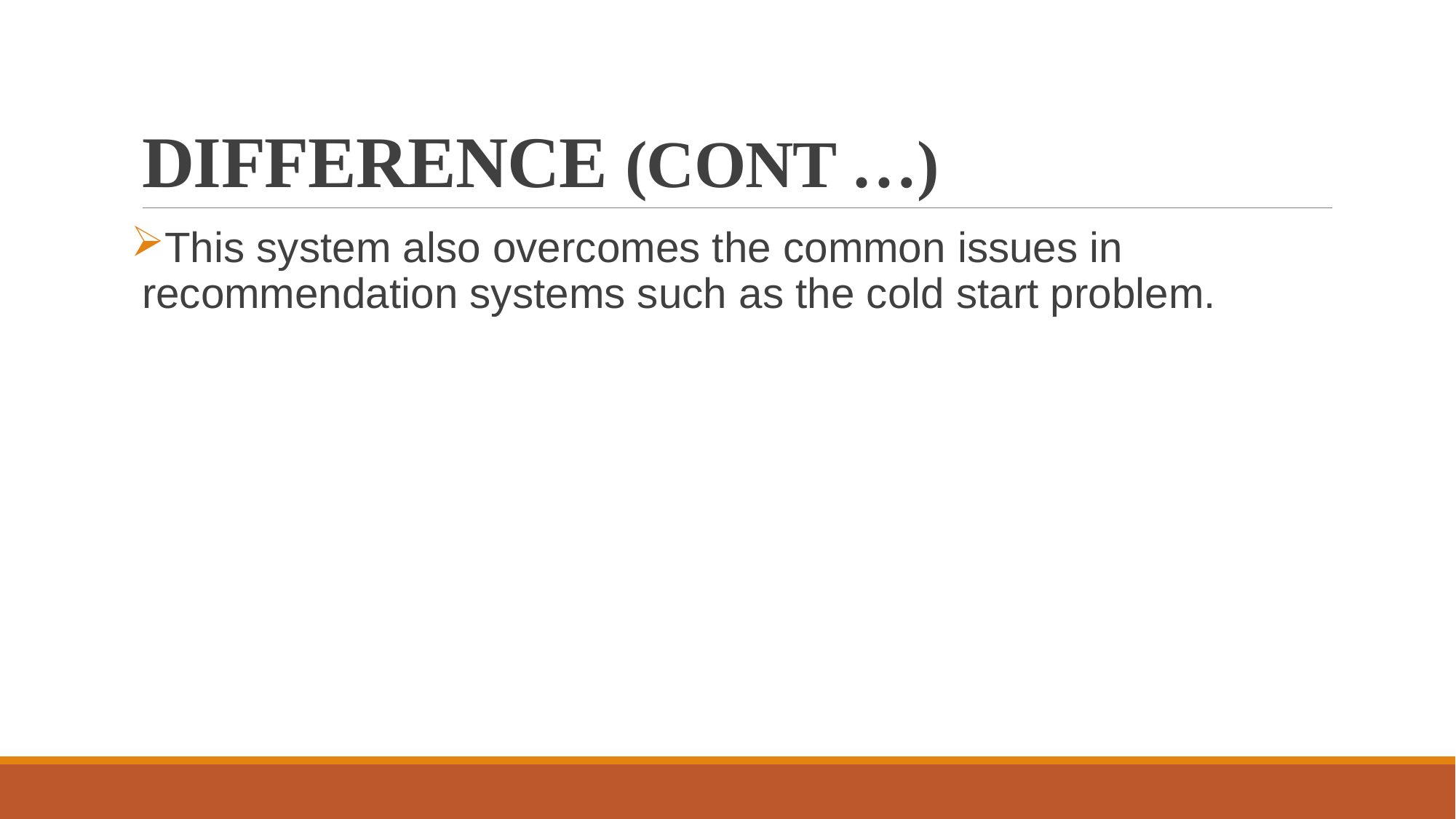

# DIFFERENCE (CONT …)
This system also overcomes the common issues in recommendation systems such as the cold start problem.